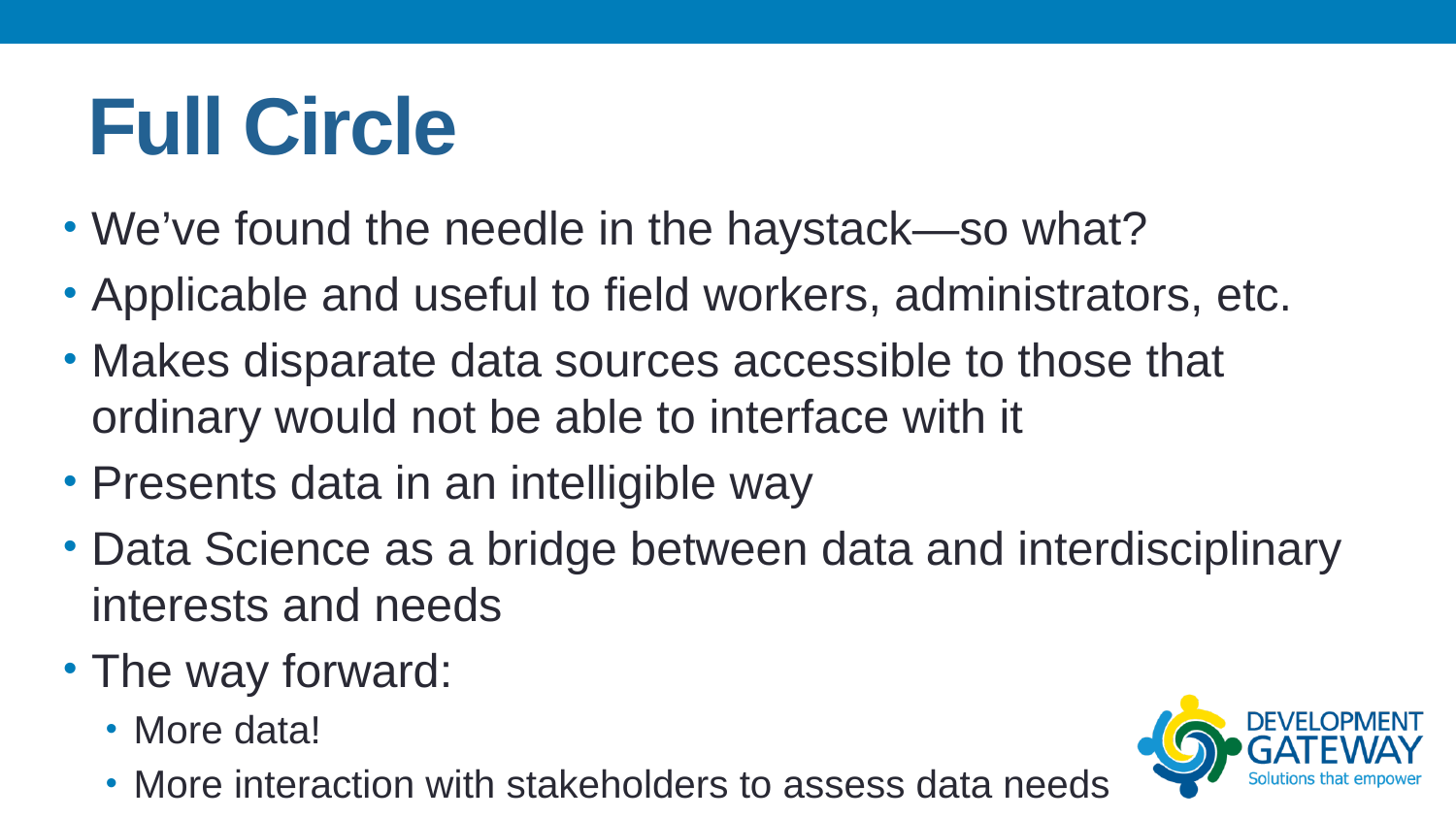

# Full Circle
We’ve found the needle in the haystack—so what?
Applicable and useful to field workers, administrators, etc.
Makes disparate data sources accessible to those that ordinary would not be able to interface with it
Presents data in an intelligible way
Data Science as a bridge between data and interdisciplinary interests and needs
The way forward:
More data!
More interaction with stakeholders to assess data needs